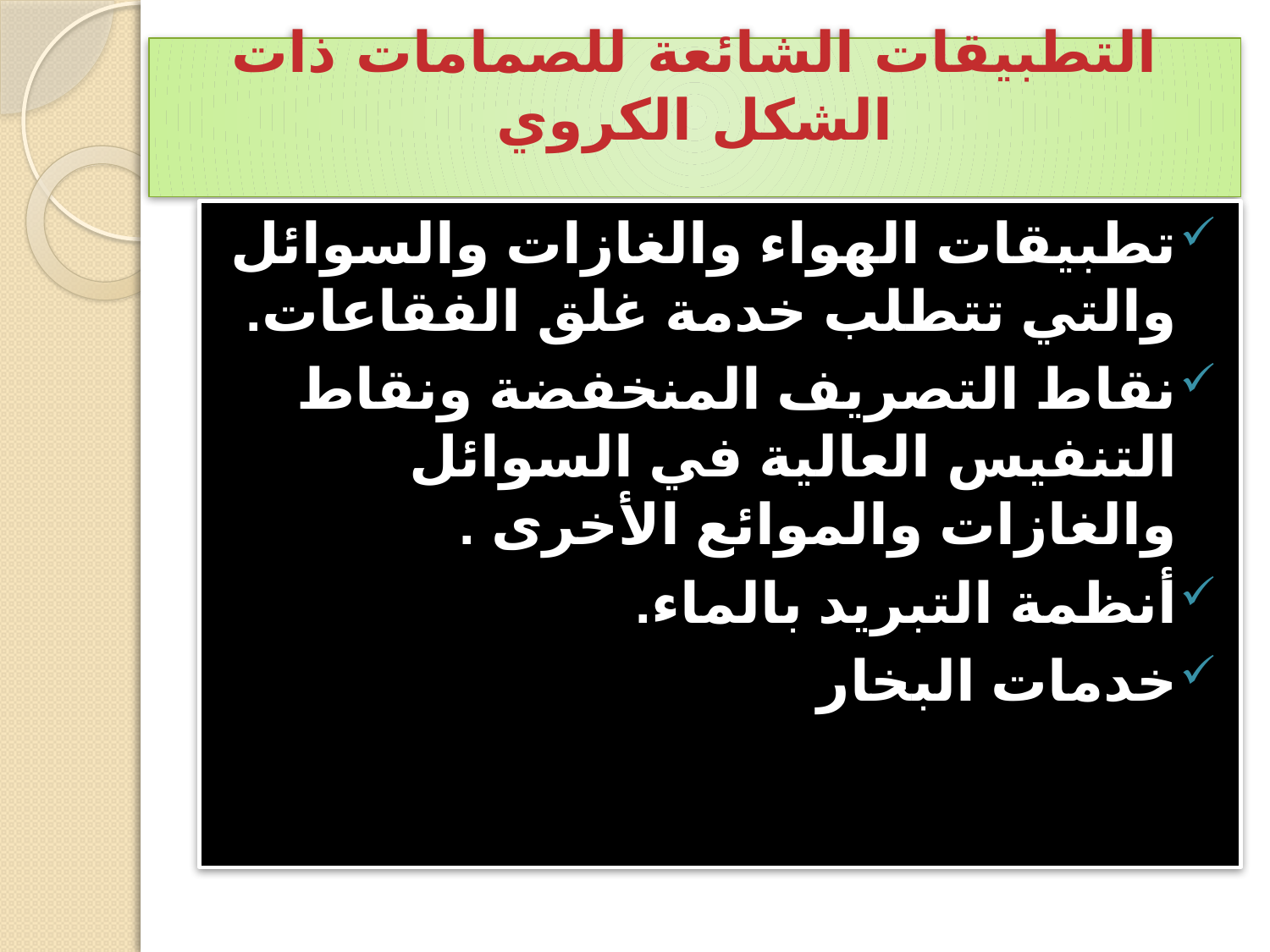

# التطبيقات الشائعة للصمامات ذات الشكل الكروي
تطبيقات الهواء والغازات والسوائل والتي تتطلب خدمة غلق الفقاعات.
نقاط التصريف المنخفضة ونقاط التنفيس العالية في السوائل والغازات والموائع الأخرى .
أنظمة التبريد بالماء.
خدمات البخار